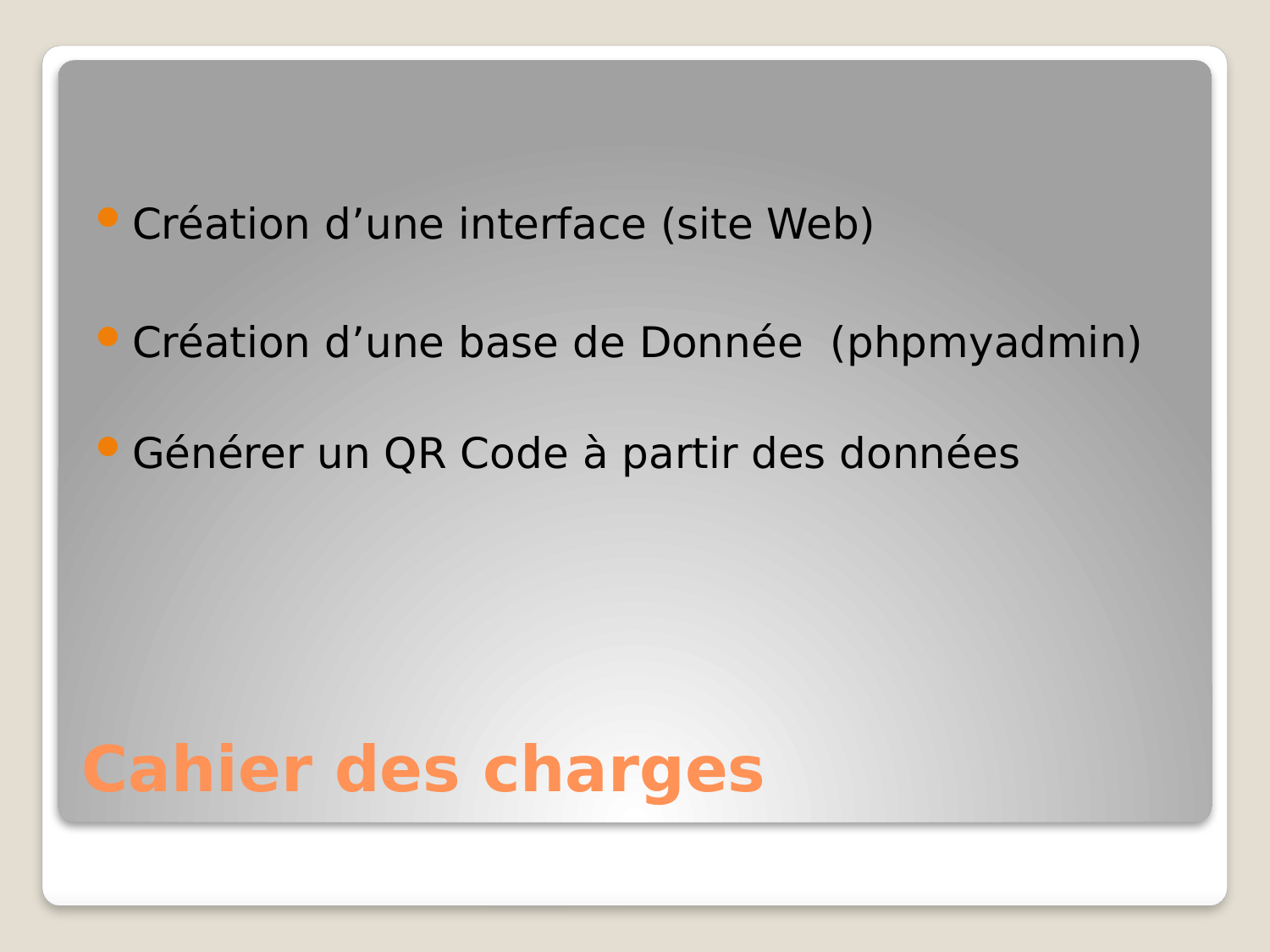

Création d’une interface (site Web)

Création d’une base de Donnée  (phpmyadmin)

Générer un QR Code à partir des données
# Cahier des charges